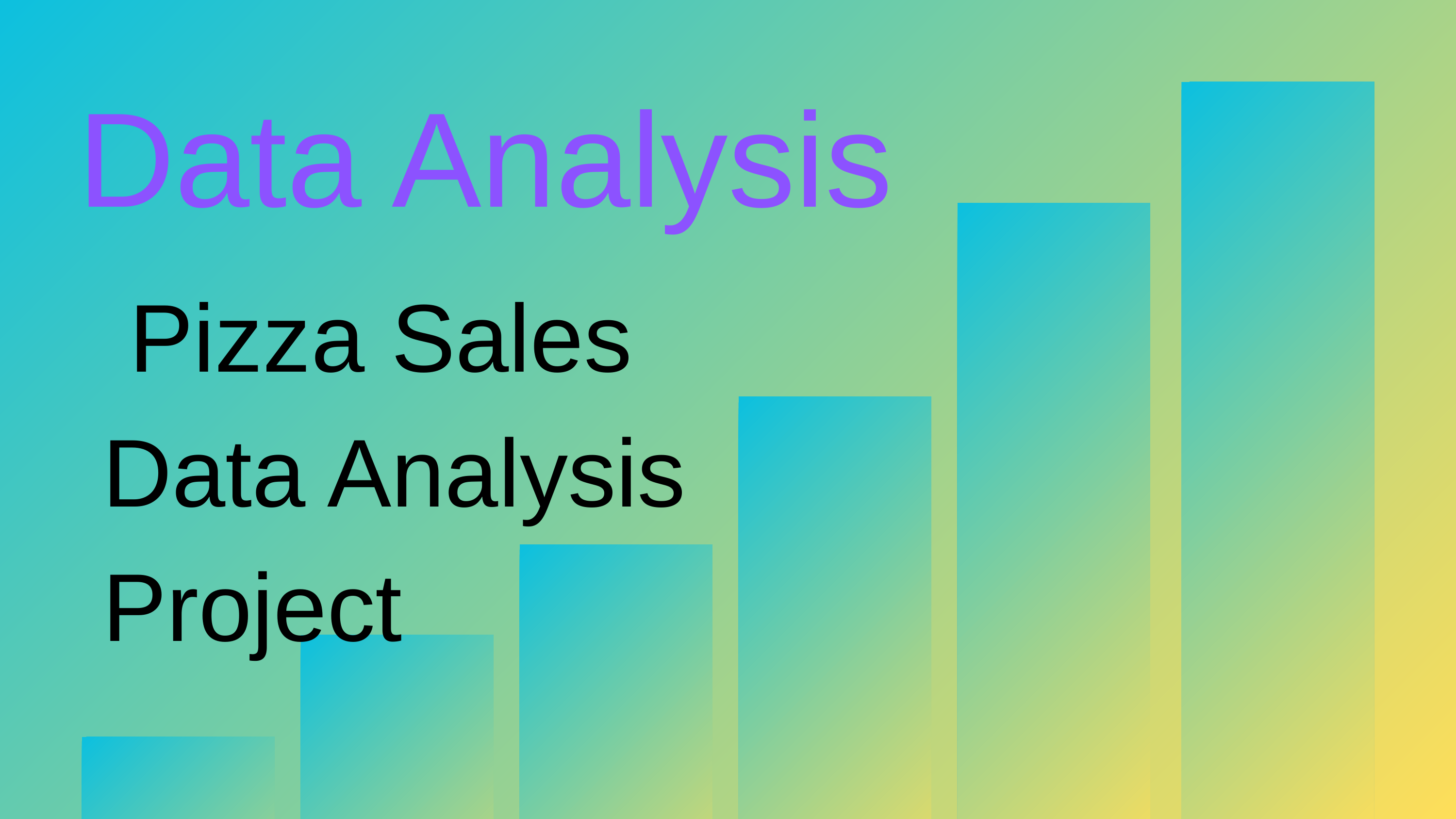

Data Analysis
 Pizza Sales Data Analysis Project